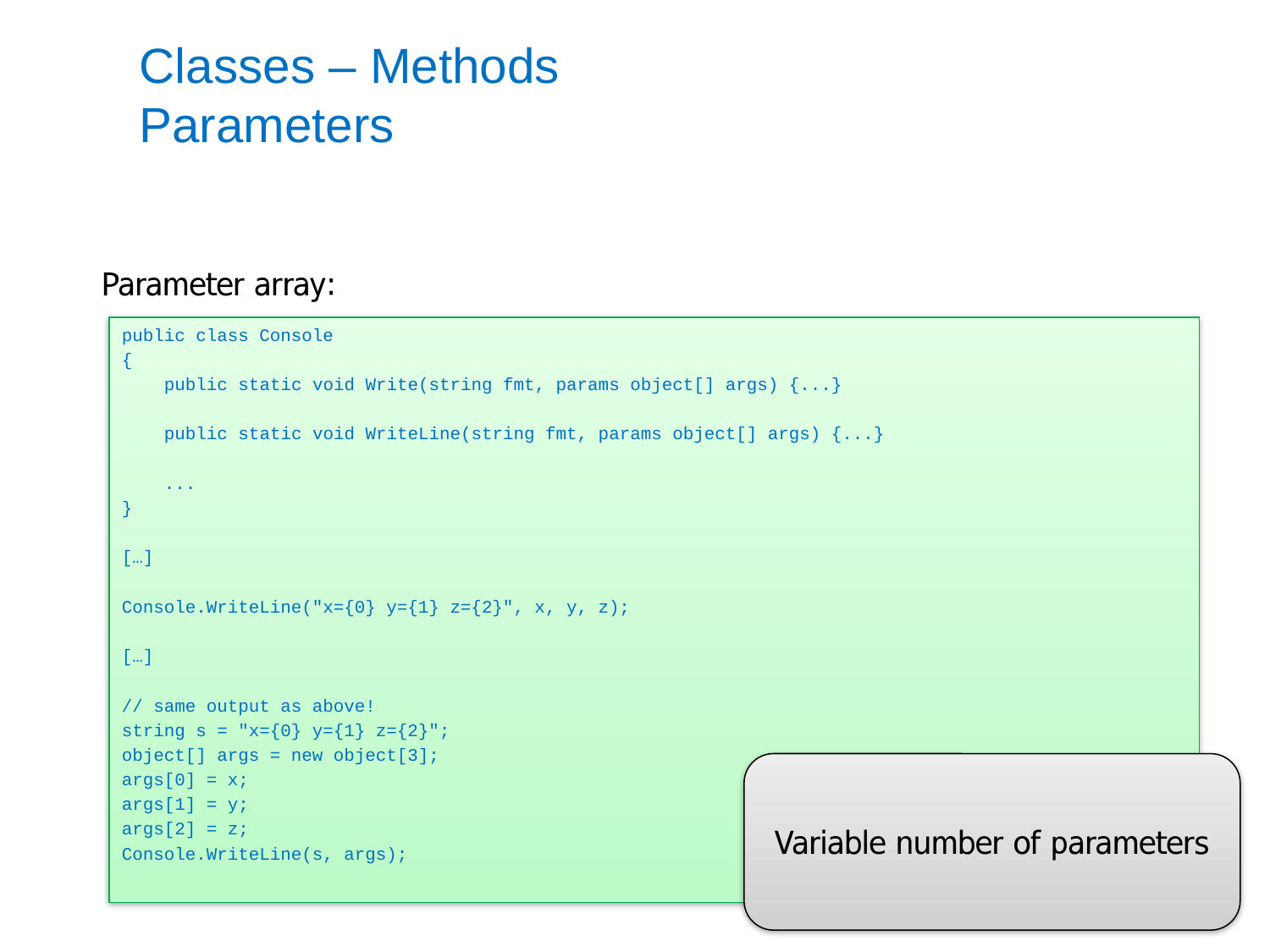

# Classes – Methods Parameters
Parameter array:
public class Console
{
    public static void Write(string fmt, params object[] args) {...}

    public static void WriteLine(string fmt, params object[] args) {...}

    ...
}

[…]

Console.WriteLine("x={0} y={1} z={2}", x, y, z);

[…]

// same output as above!
string s = "x={0} y={1} z={2}";
object[] args = new object[3];
args[0] = x;
args[1] = y;
args[2] = z;
Console.WriteLine(s, args);
Variable number of parameters